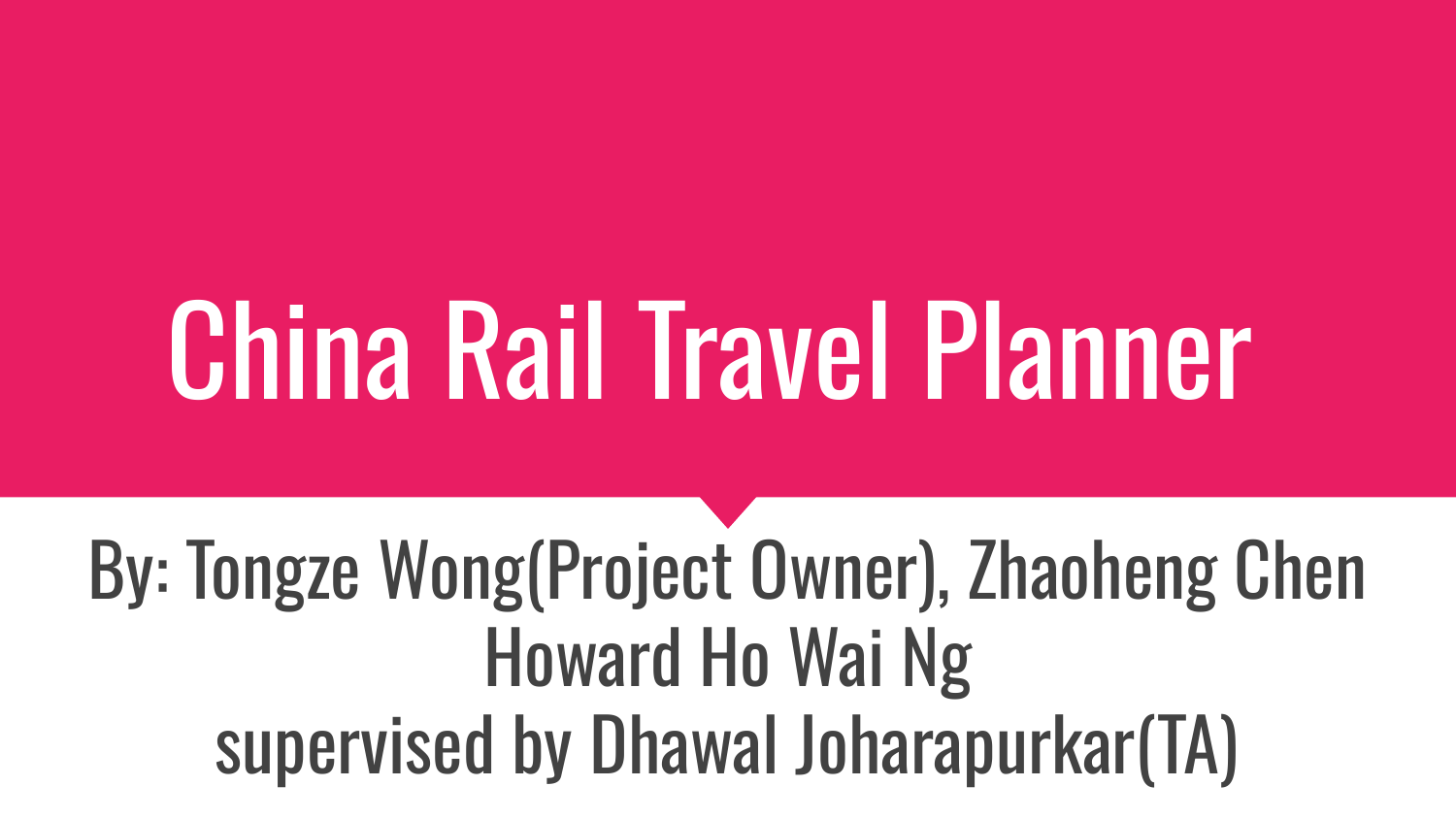

# China Rail Travel Planner
By: Tongze Wong(Project Owner), Zhaoheng Chen Howard Ho Wai Ng
supervised by Dhawal Joharapurkar(TA)